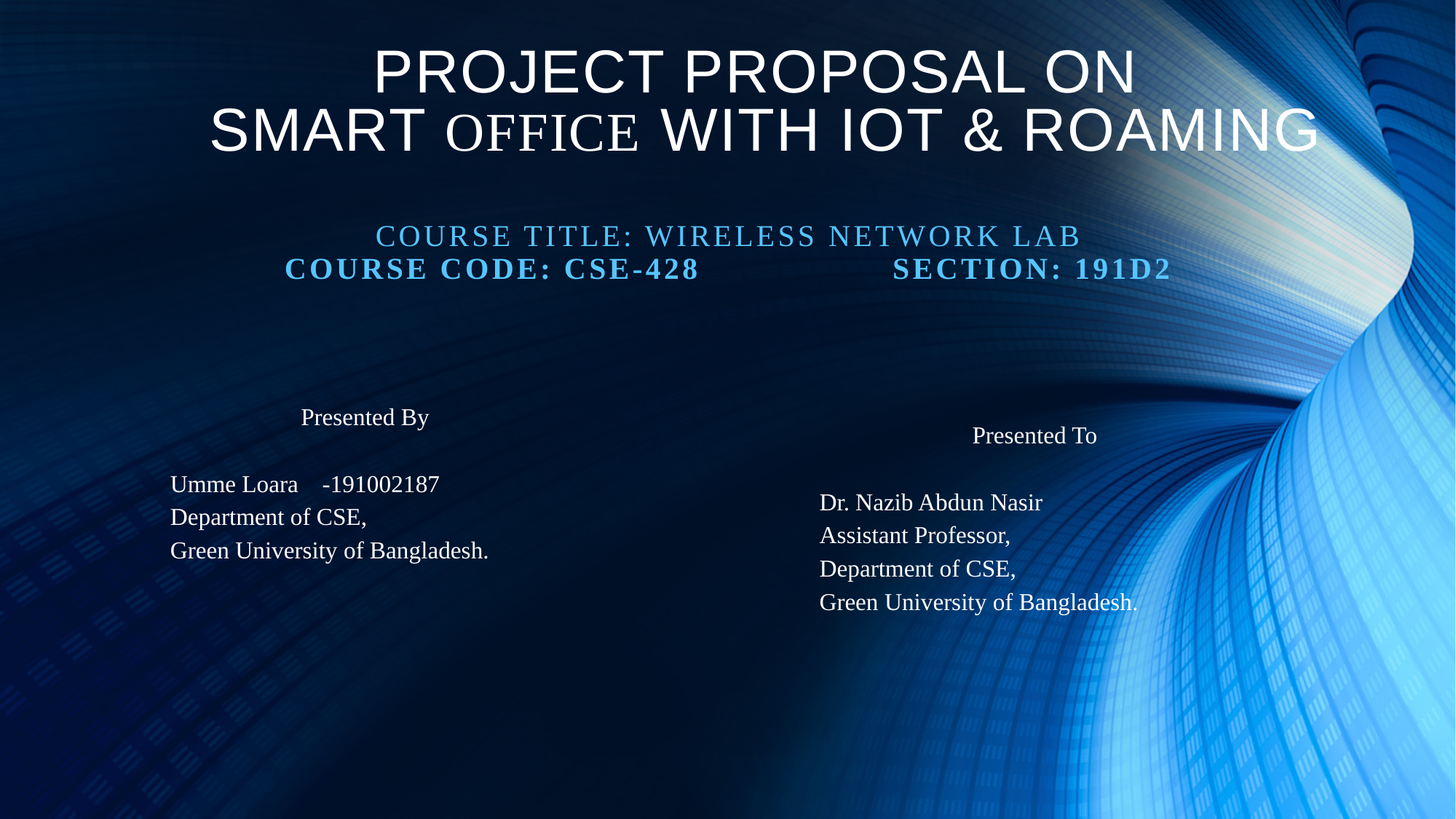

# PROJECT PROPOSAL ON SMART OFFICE WITH IOT & ROAMING
Course title: Wireless Network Lab
Course Code: CSE-428                  Section: 191D2

Presented By

Umme Loara    -191002187
Department of CSE,
Green University of Bangladesh.
Presented To

Dr. Nazib Abdun Nasir
Assistant Professor,
Department of CSE,
Green University of Bangladesh.